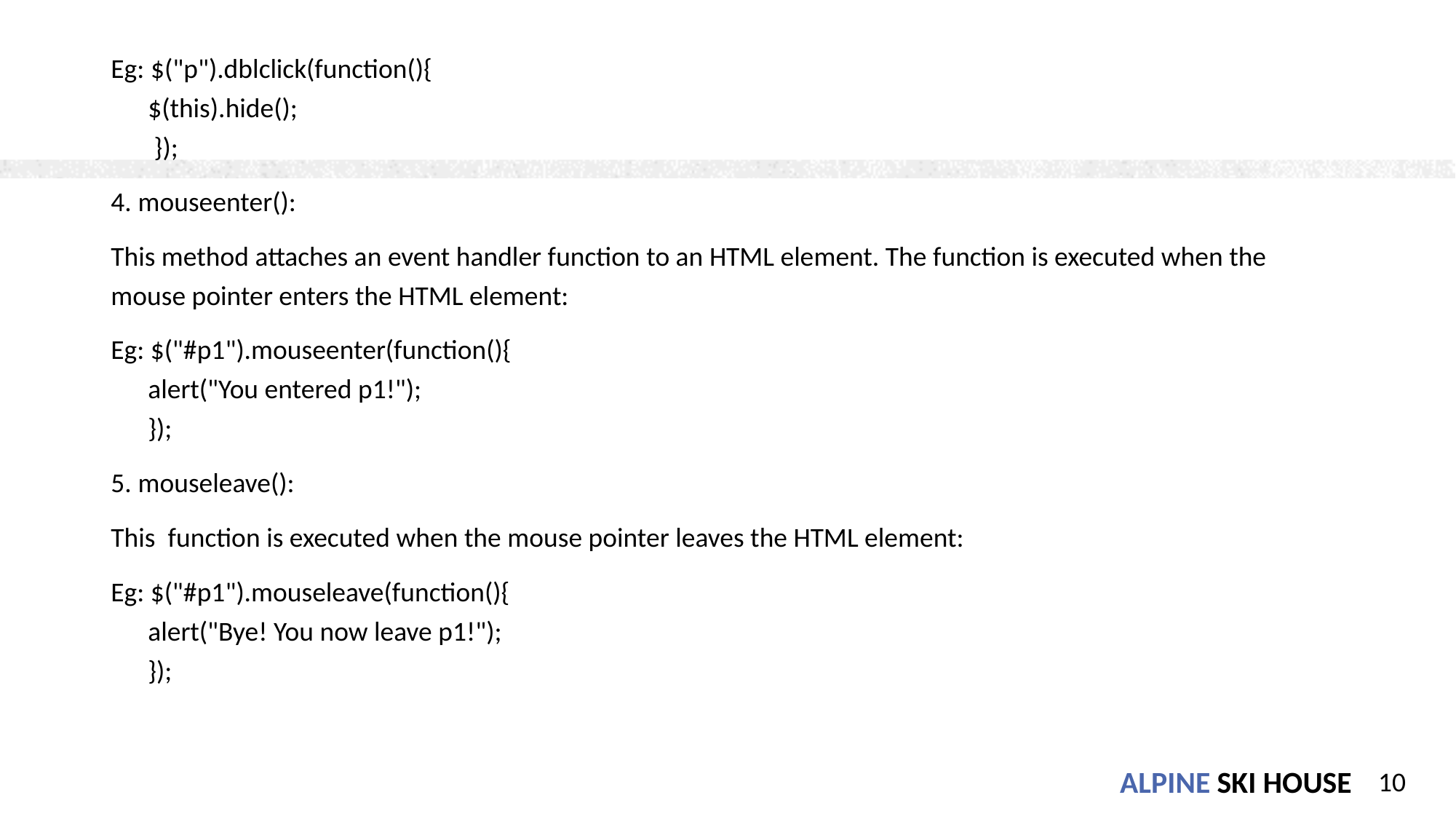

Eg: $("p").dblclick(function(){
      $(this).hide();
       });
4. mouseenter():
This method attaches an event handler function to an HTML element. The function is executed when the mouse pointer enters the HTML element:
Eg: $("#p1").mouseenter(function(){
      alert("You entered p1!");
      });
5. mouseleave():
This  function is executed when the mouse pointer leaves the HTML element:
Eg: $("#p1").mouseleave(function(){
      alert("Bye! You now leave p1!");
      });

10